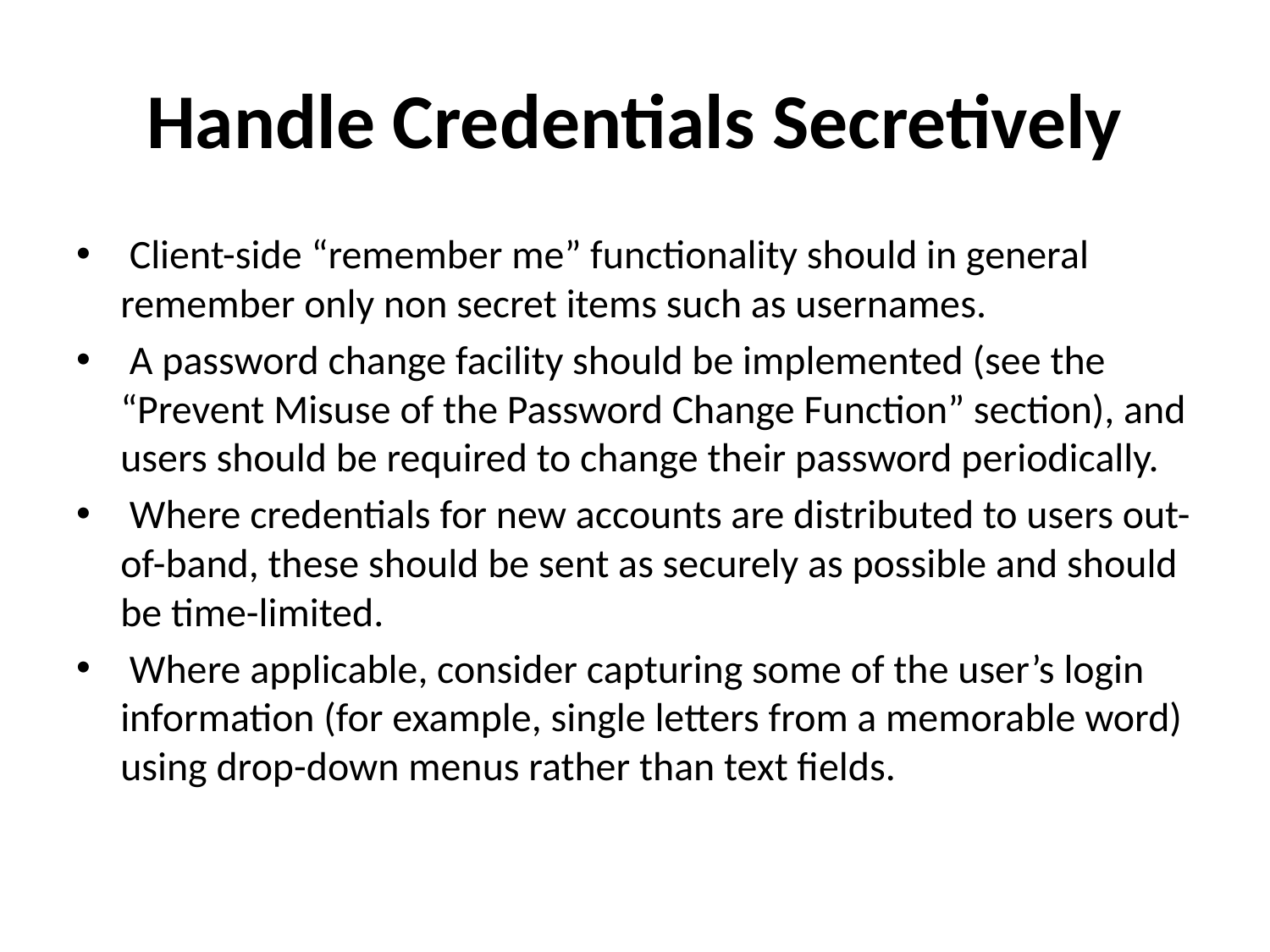

# Handle Credentials Secretively
 Client-side “remember me” functionality should in general remember only non secret items such as usernames.
 A password change facility should be implemented (see the “Prevent Misuse of the Password Change Function” section), and users should be required to change their password periodically.
 Where credentials for new accounts are distributed to users out-of-band, these should be sent as securely as possible and should be time-limited.
 Where applicable, consider capturing some of the user’s login information (for example, single letters from a memorable word) using drop-down menus rather than text fields.